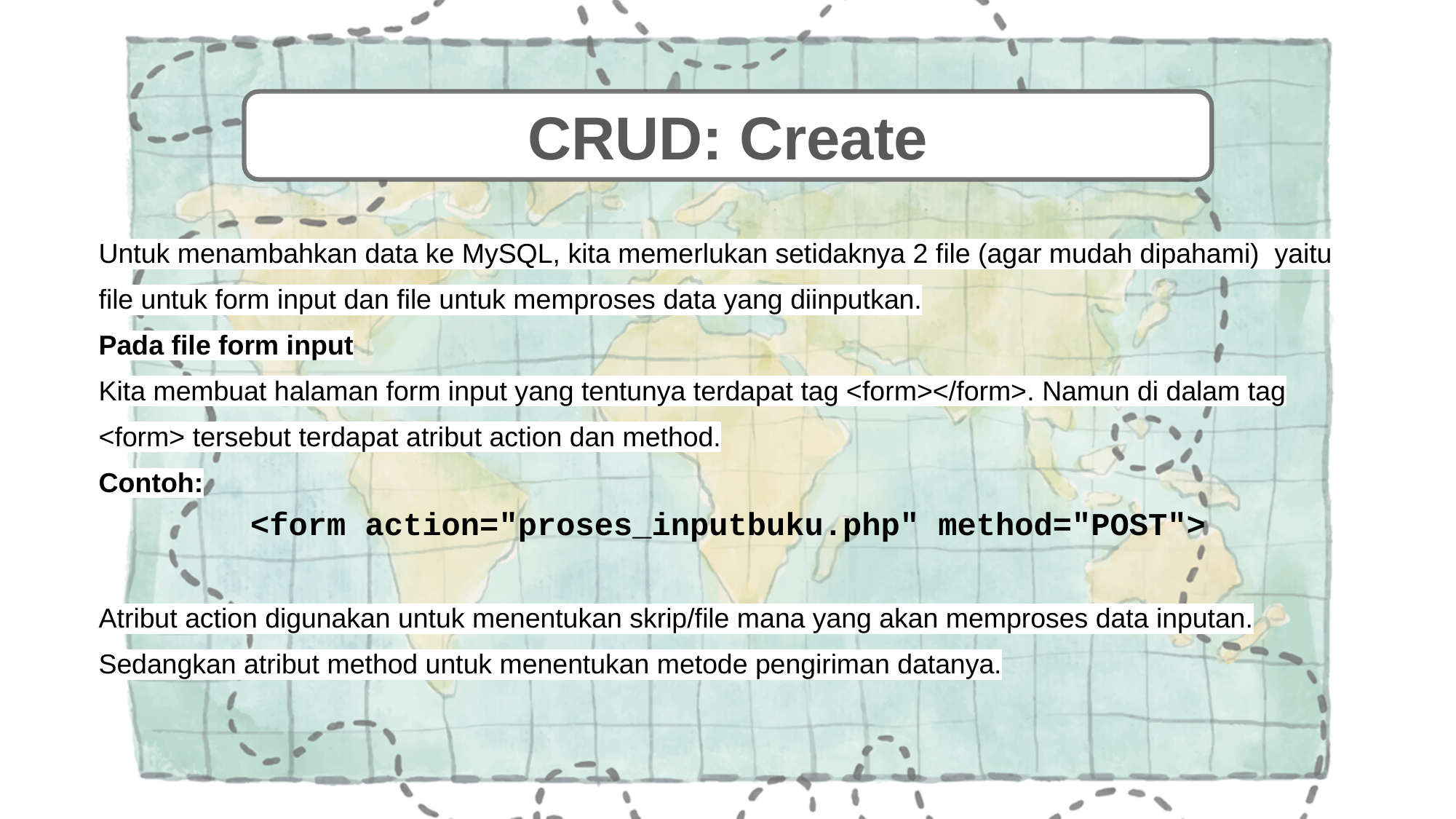

CRUD: Create
Untuk menambahkan data ke MySQL, kita memerlukan setidaknya 2 file (agar mudah dipahami)  yaitu file untuk form input dan file untuk memproses data yang diinputkan.
Pada file form input
Kita membuat halaman form input yang tentunya terdapat tag <form></form>. Namun di dalam tag <form> tersebut terdapat atribut action dan method.
Contoh:
<form action="proses_inputbuku.php" method="POST">

Atribut action digunakan untuk menentukan skrip/file mana yang akan memproses data inputan. Sedangkan atribut method untuk menentukan metode pengiriman datanya.